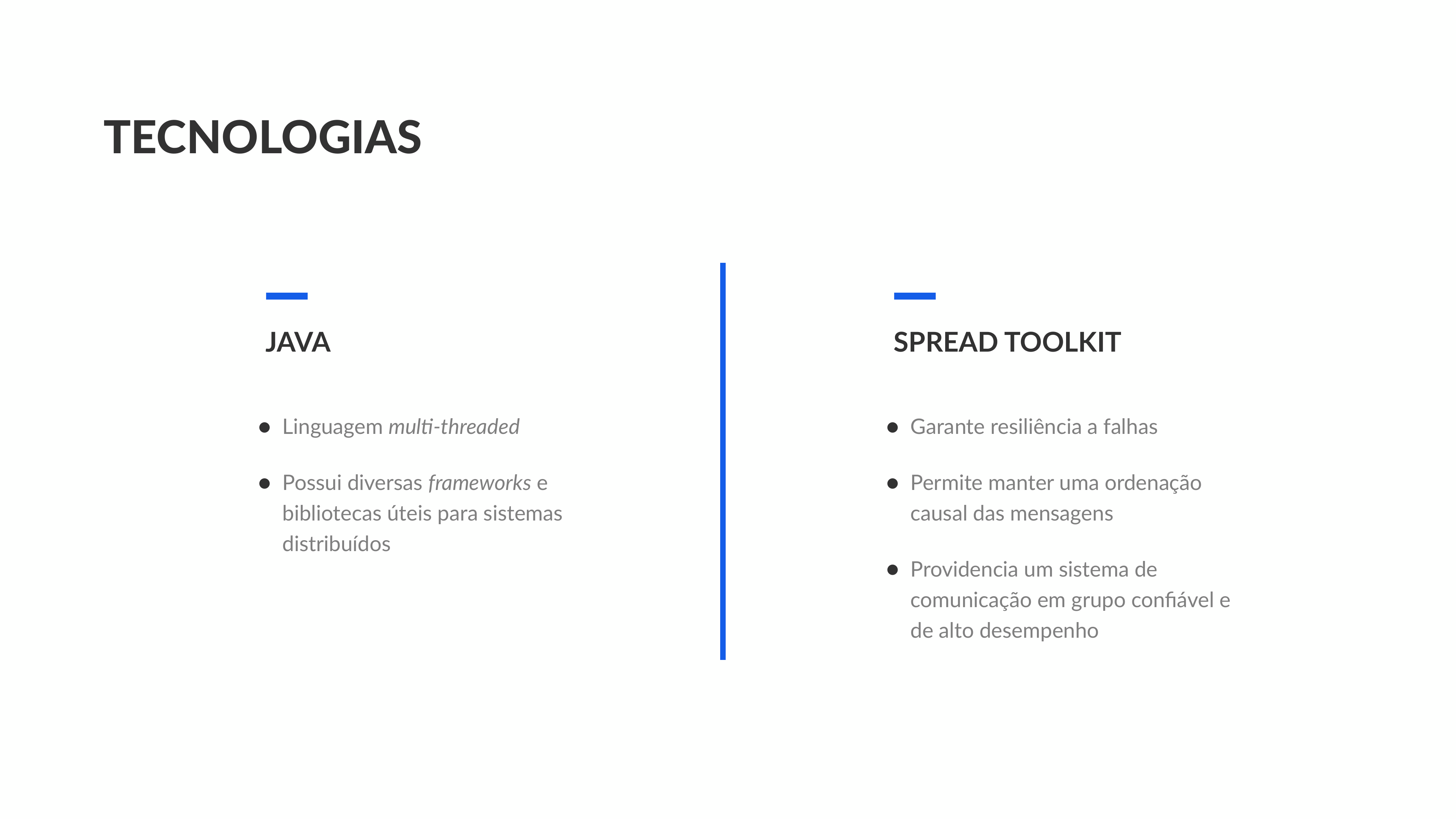

TECNOLOGIAS

JAVA
SPREAD TOOLKIT
Linguagem multi-threaded

Possui diversas frameworks e bibliotecas úteis para sistemas distribuídos
Garante resiliência a falhas

Permite manter uma ordenação causal das mensagens

Providencia um sistema de comunicação em grupo confiável e de alto desempenho